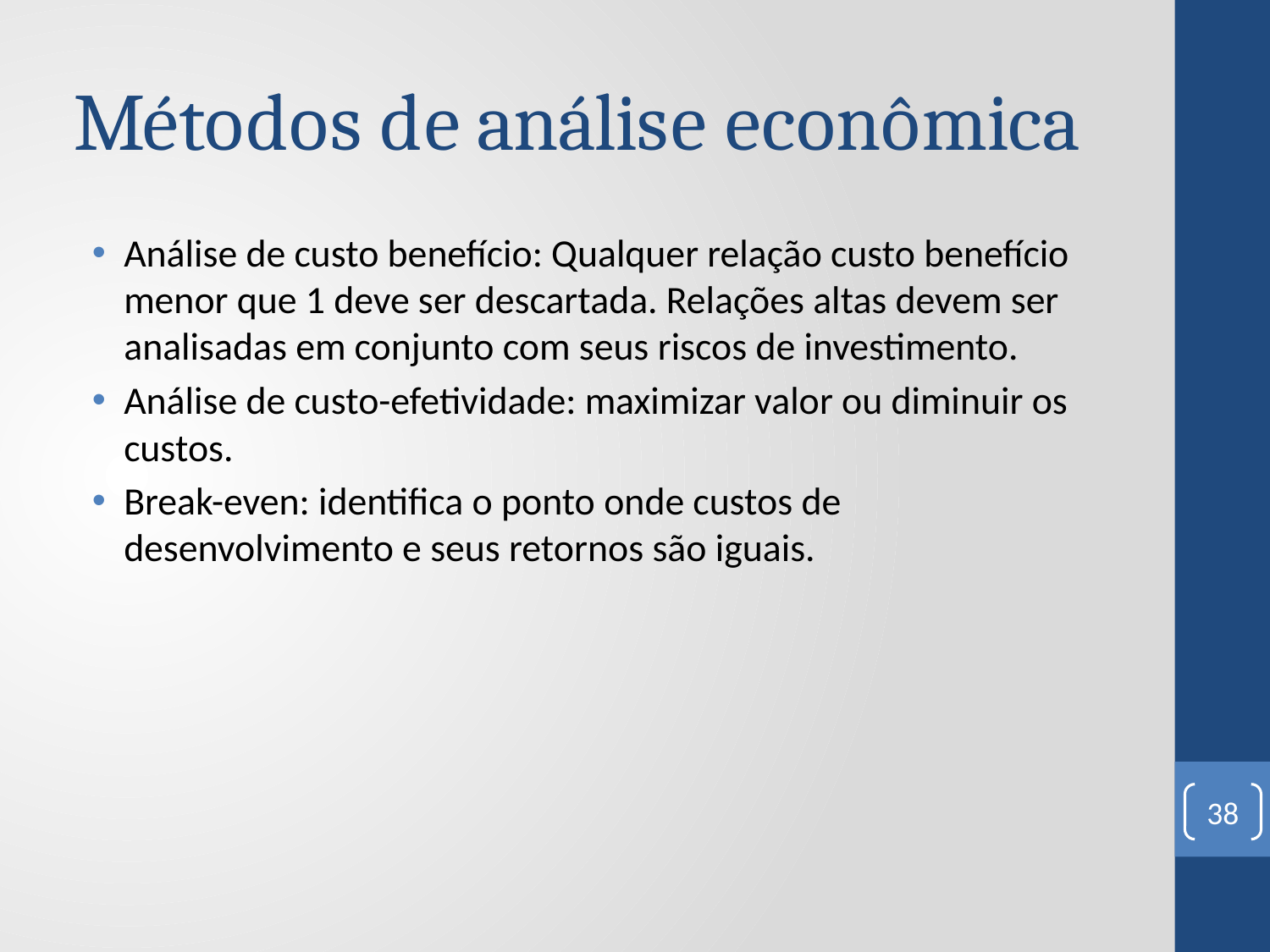

# Métodos de análise econômica
Análise de custo benefício: Qualquer relação custo benefício menor que 1 deve ser descartada. Relações altas devem ser analisadas em conjunto com seus riscos de investimento.
Análise de custo-efetividade: maximizar valor ou diminuir os custos.
Break-even: identifica o ponto onde custos de desenvolvimento e seus retornos são iguais.
38